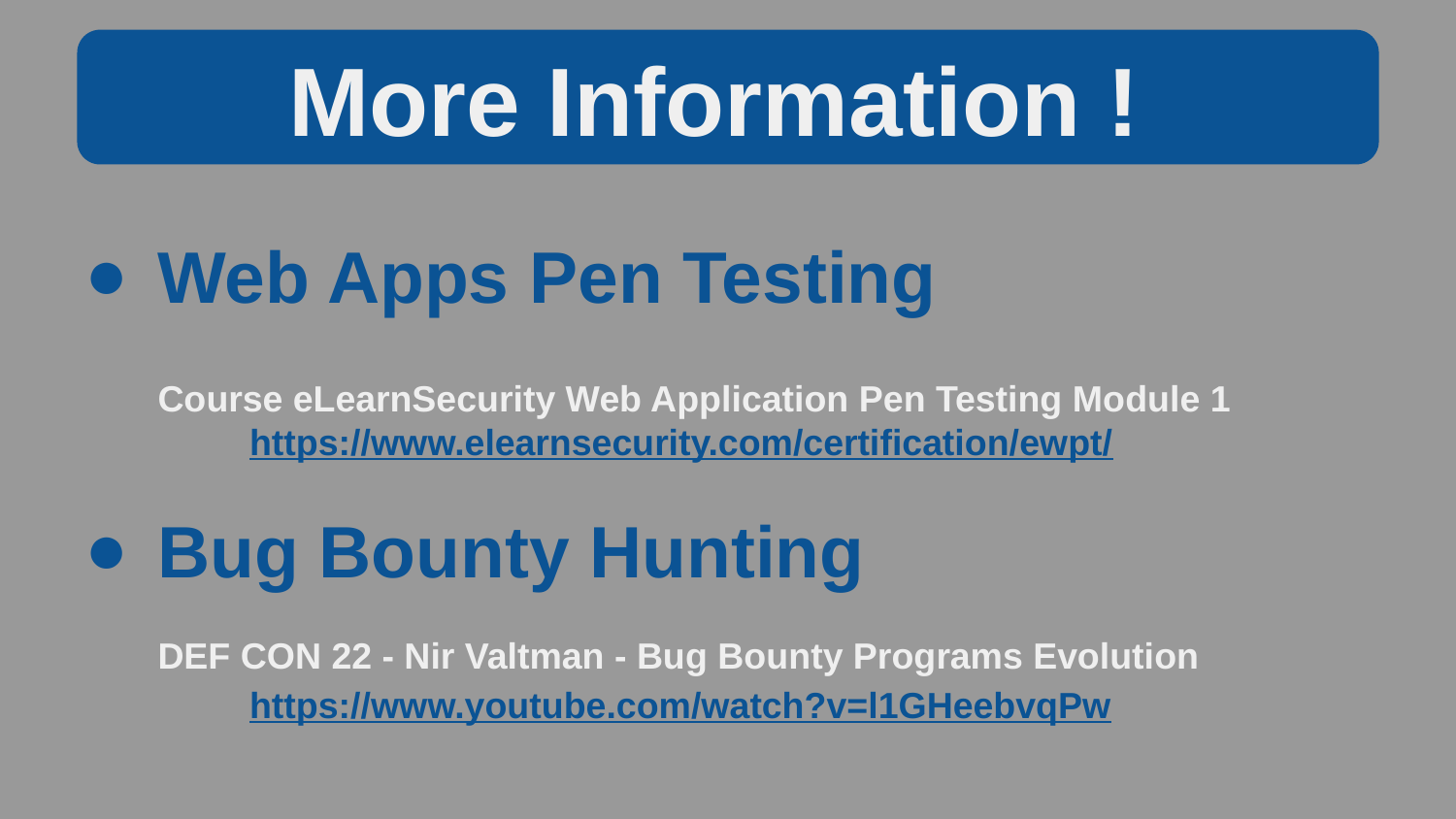

More Information !
Web Apps Pen Testing
Course eLearnSecurity Web Application Pen Testing Module 1
         https://www.elearnsecurity.com/certification/ewpt/

Bug Bounty Hunting
DEF CON 22 - Nir Valtman - Bug Bounty Programs Evolution
         https://www.youtube.com/watch?v=l1GHeebvqPw